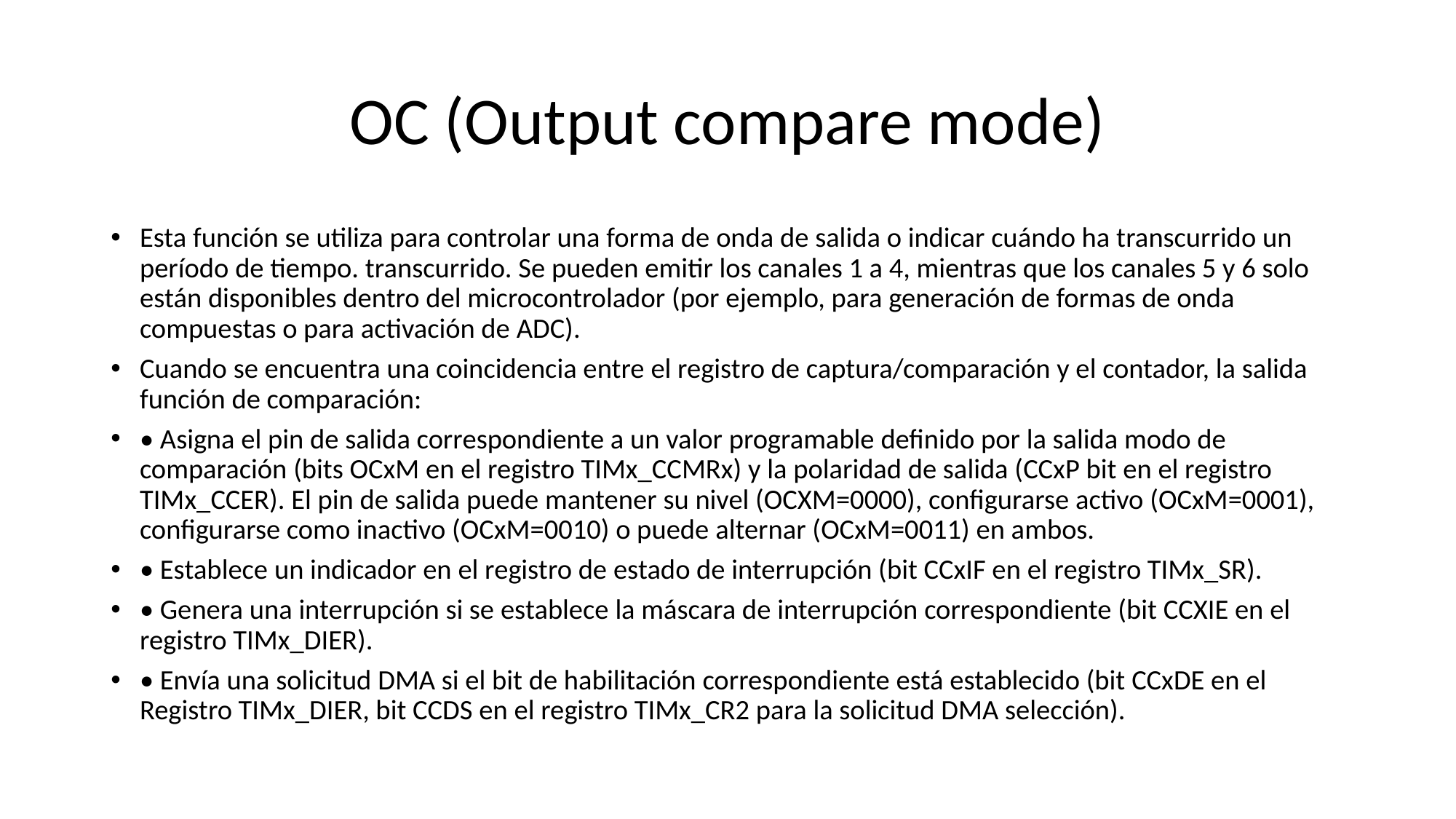

# OC (Output compare mode)
Esta función se utiliza para controlar una forma de onda de salida o indicar cuándo ha transcurrido un período de tiempo. transcurrido. Se pueden emitir los canales 1 a 4, mientras que los canales 5 y 6 solo están disponibles dentro del microcontrolador (por ejemplo, para generación de formas de onda compuestas o para activación de ADC).
Cuando se encuentra una coincidencia entre el registro de captura/comparación y el contador, la salida función de comparación:
• Asigna el pin de salida correspondiente a un valor programable definido por la salida modo de comparación (bits OCxM en el registro TIMx_CCMRx) y la polaridad de salida (CCxP bit en el registro TIMx_CCER). El pin de salida puede mantener su nivel (OCXM=0000), configurarse activo (OCxM=0001), configurarse como inactivo (OCxM=0010) o puede alternar (OCxM=0011) en ambos.
• Establece un indicador en el registro de estado de interrupción (bit CCxIF en el registro TIMx_SR).
• Genera una interrupción si se establece la máscara de interrupción correspondiente (bit CCXIE en el registro TIMx_DIER).
• Envía una solicitud DMA si el bit de habilitación correspondiente está establecido (bit CCxDE en el Registro TIMx_DIER, bit CCDS en el registro TIMx_CR2 para la solicitud DMA selección).